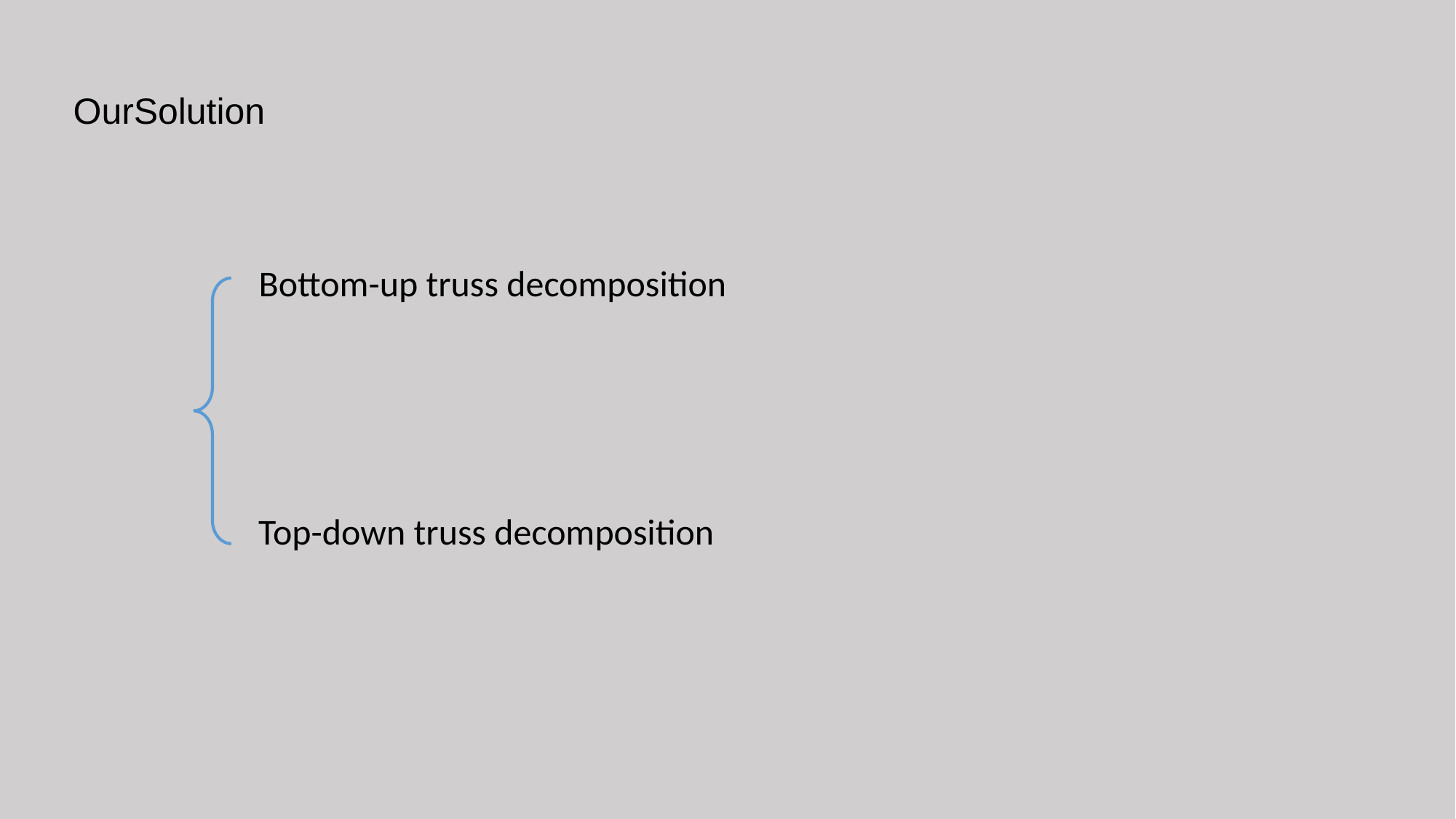

OurSolution
Bottom-up truss decomposition

Top-down truss decomposition